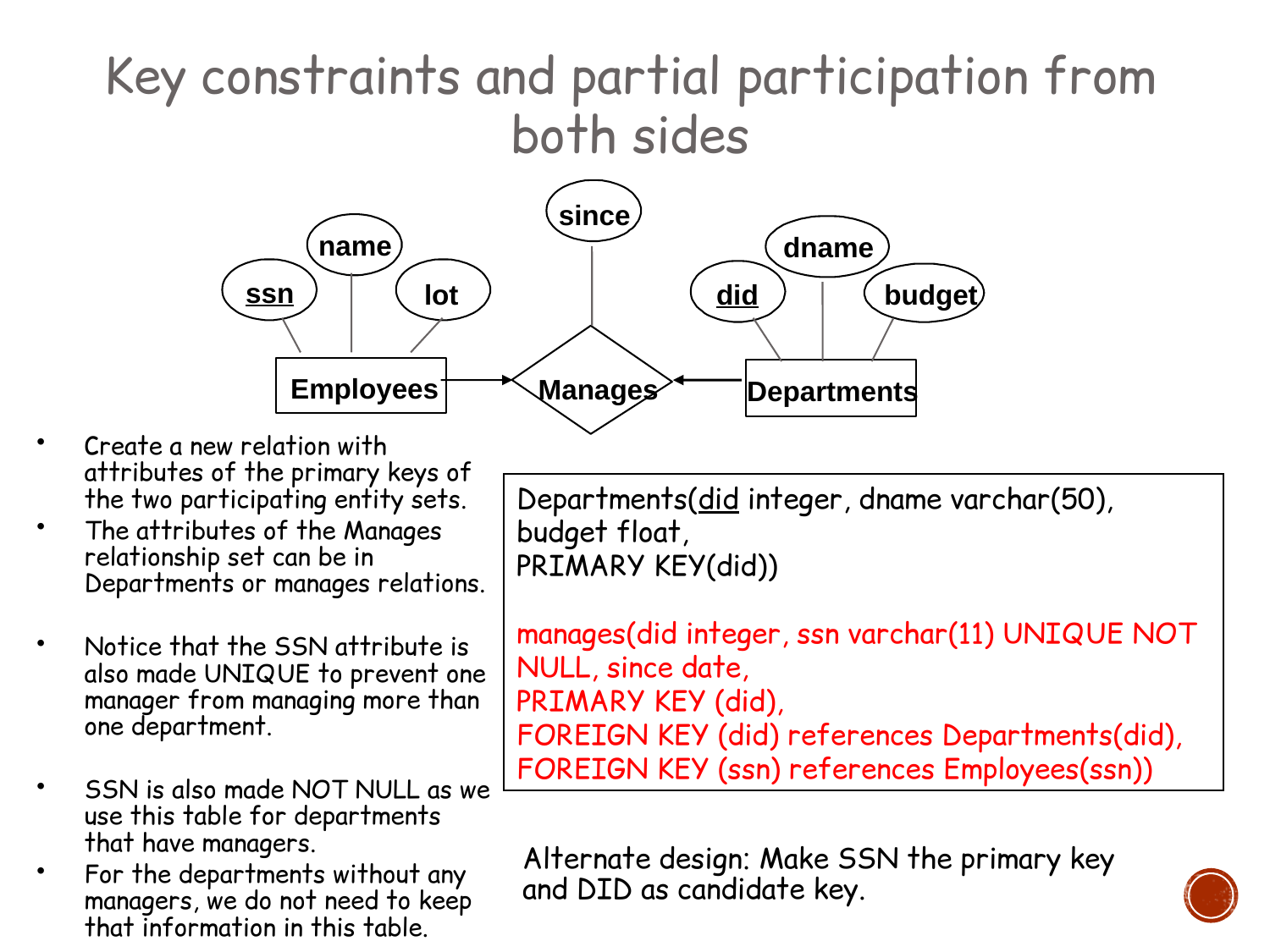

Key constraints and partial participation from both sides

since

name

ssn
lot

dname

did
budget

Manages

Employees

Departments

Create a new relation with attributes of the primary keys of the two participating entity sets.
The attributes of the Manages relationship set can be in Departments or manages relations.

Notice that the SSN attribute is also made UNIQUE to prevent one manager from managing more than one department.

SSN is also made NOT NULL as we use this table for departments that have managers.
For the departments without any managers, we do not need to keep that information in this table.

Departments(did integer, dname varchar(50), budget float,
PRIMARY KEY(did))

manages(did integer, ssn varchar(11) UNIQUE NOT NULL, since date,
PRIMARY KEY (did),
FOREIGN KEY (did) references Departments(did),
FOREIGN KEY (ssn) references Employees(ssn))
Alternate design: Make SSN the primary key and DID as candidate key.